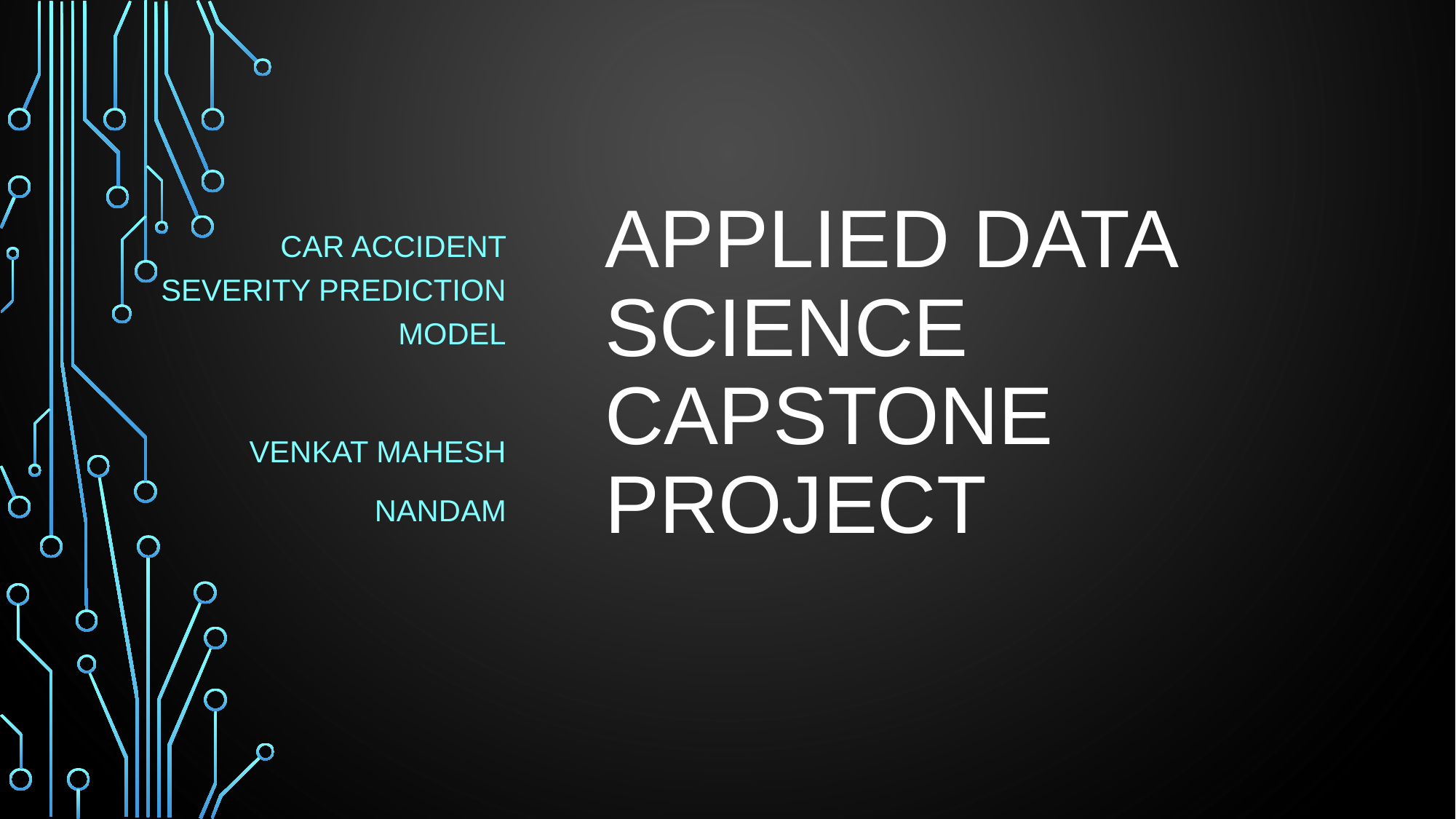

CAR Accident Severity Prediction Model

Venkat Mahesh
nandam
# Applied data science Capstone Project